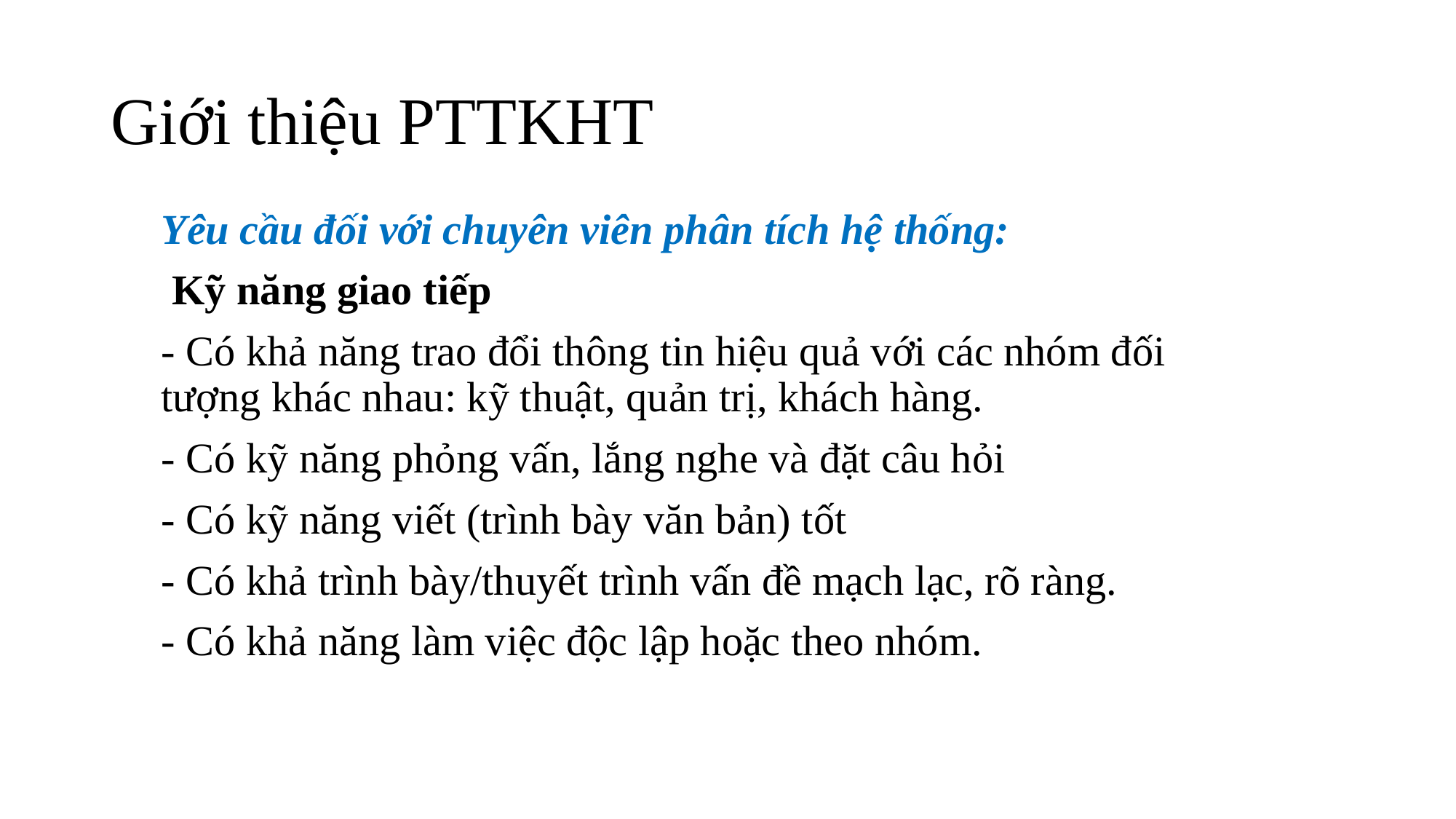

# Giới thiệu PTTKHT
Yêu cầu đối với chuyên viên phân tích hệ thống:
 Kỹ năng giao tiếp
- Có khả năng trao đổi thông tin hiệu quả với các nhóm đối tượng khác nhau: kỹ thuật, quản trị, khách hàng.
- Có kỹ năng phỏng vấn, lắng nghe và đặt câu hỏi
- Có kỹ năng viết (trình bày văn bản) tốt
- Có khả trình bày/thuyết trình vấn đề mạch lạc, rõ ràng.
- Có khả năng làm việc độc lập hoặc theo nhóm.